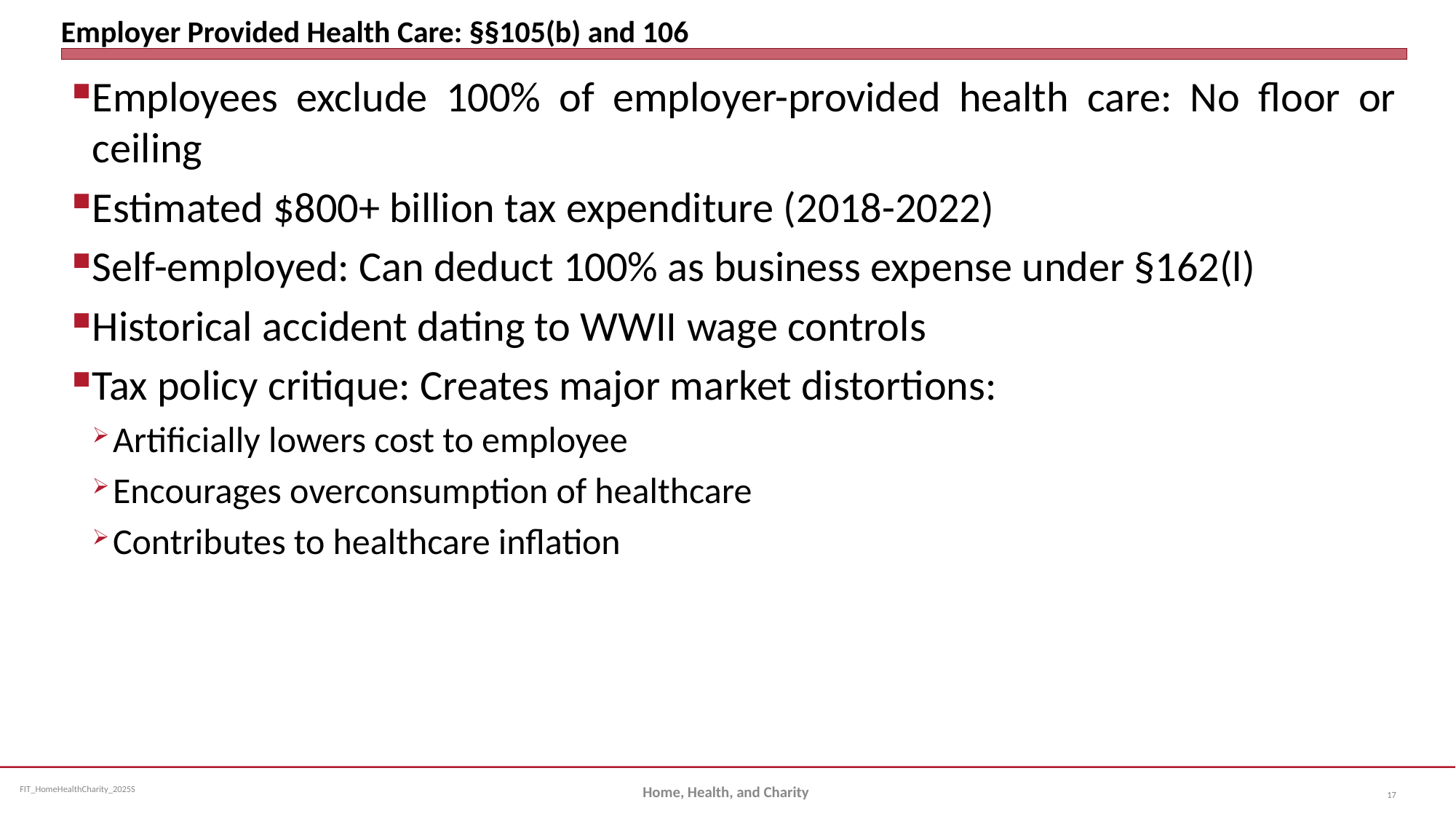

# Employer Provided Health Care: §§105(b) and 106
Employees exclude 100% of employer-provided health care: No floor or ceiling
Estimated $800+ billion tax expenditure (2018-2022)
Self-employed: Can deduct 100% as business expense under §162(l)
Historical accident dating to WWII wage controls
Tax policy critique: Creates major market distortions:
Artificially lowers cost to employee
Encourages overconsumption of healthcare
Contributes to healthcare inflation
Home, Health, and Charity
17